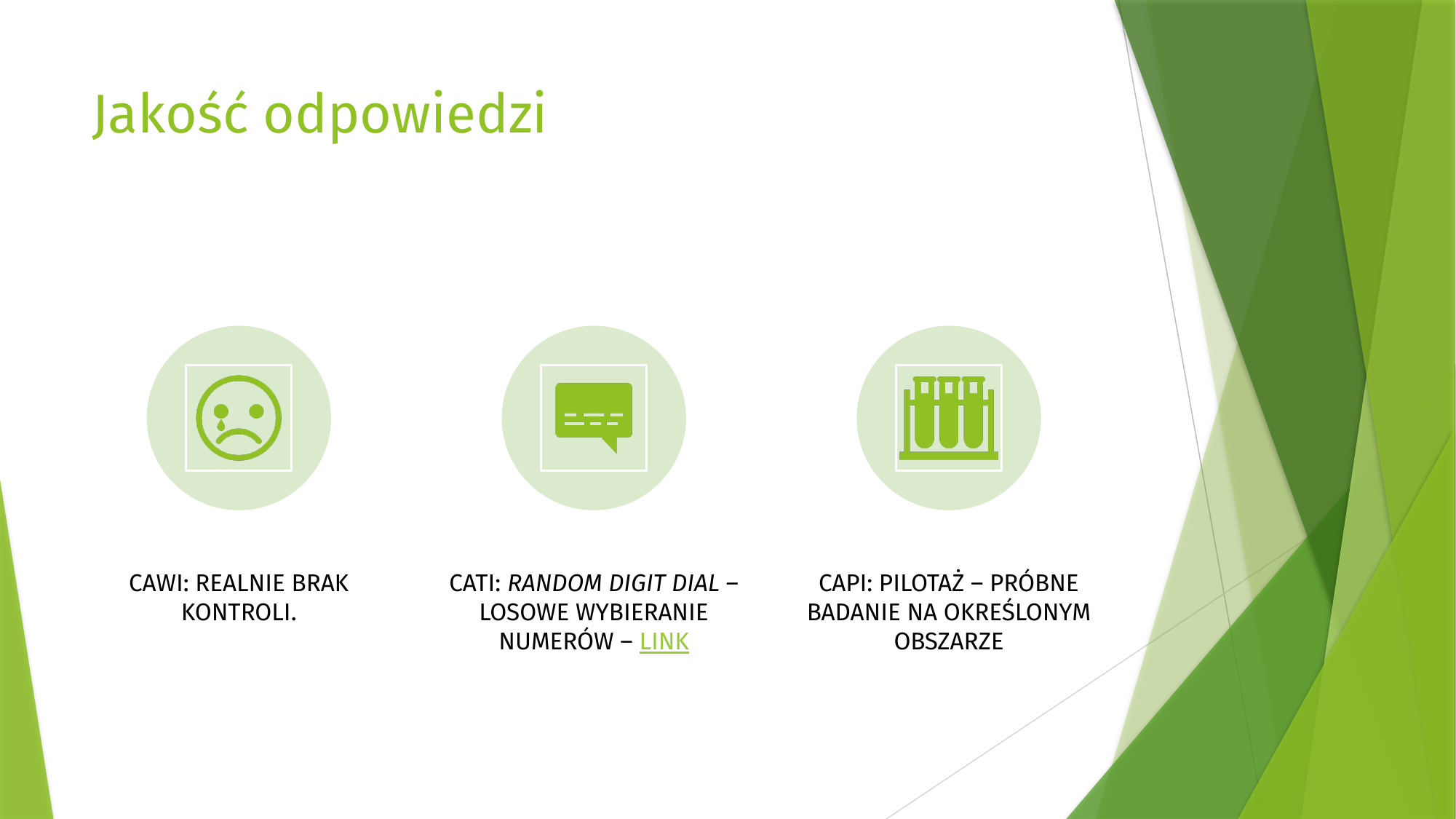

# Jakość odpowiedzi
CAWI: Realnie brak kontroli.
CATI: Random digit dial – losowe wybieranie numerów – Link
CAPI: Pilotaż – próbne badanie na określonym obszarze